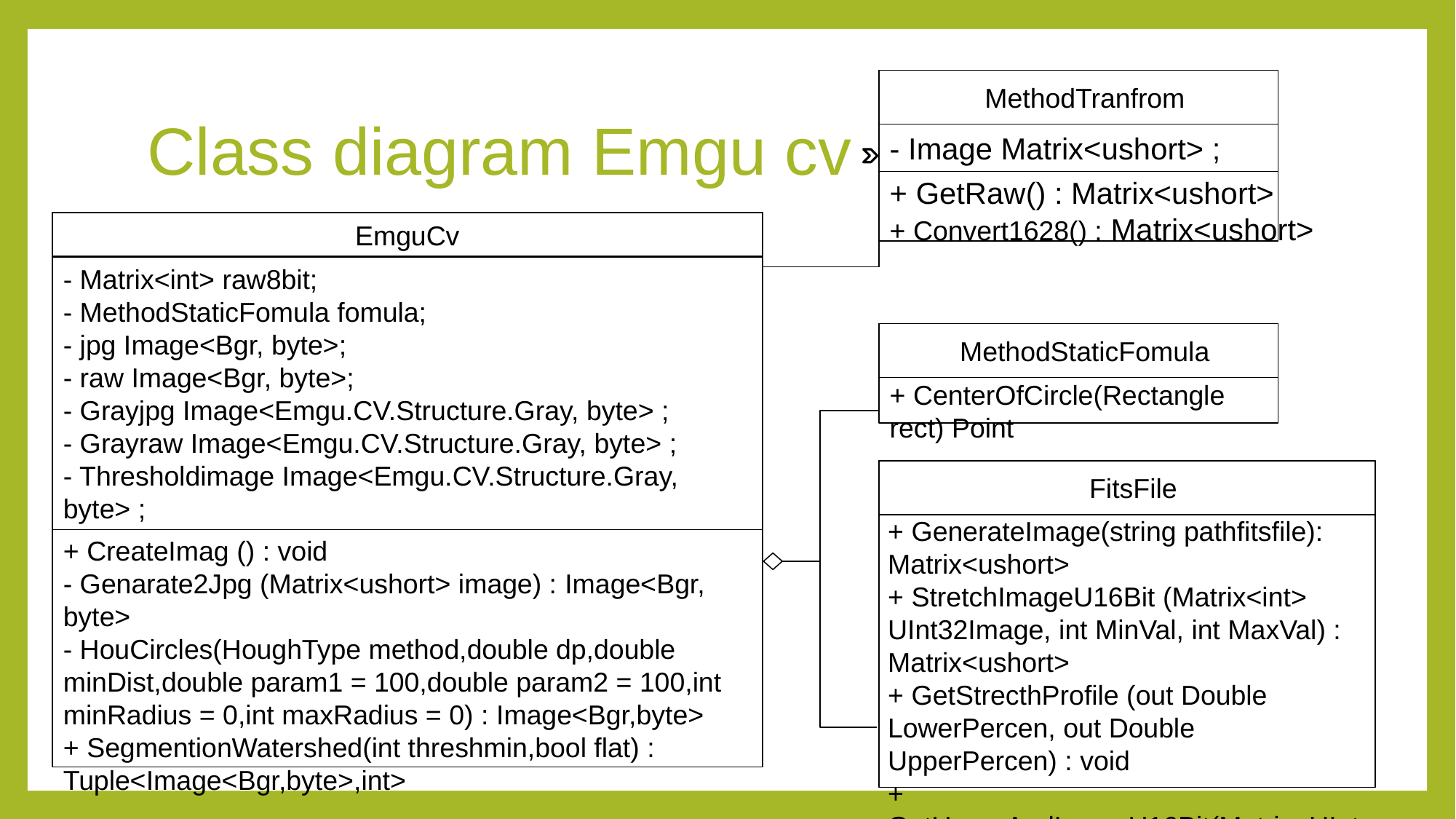

# Class diagram Emgu cv
MethodTranfrom
- Image Matrix<ushort> ;

+ GetRaw() : Matrix<ushort>
+ Convert1628() : Matrix<ushort>

EmguCv
- Matrix<int> raw8bit;
- MethodStaticFomula fomula;
- jpg Image<Bgr, byte>;
- raw Image<Bgr, byte>;
- Grayjpg Image<Emgu.CV.Structure.Gray, byte> ;
- Grayraw Image<Emgu.CV.Structure.Gray, byte> ;
- Thresholdimage Image<Emgu.CV.Structure.Gray, byte> ;

MethodStaticFomula
+ CenterOfCircle(Rectangle rect) Point

FitsFile
+ GenerateImage(string pathfitsfile): Matrix<ushort>
+ StretchImageU16Bit (Matrix<int> UInt32Image, int MinVal, int MaxVal) : Matrix<ushort>
+ GetStrecthProfile (out Double LowerPercen, out Double UpperPercen) : void
+ GetUpperAndLowerU16Bit(Matrix<UInt16> CVMat, out UInt16 LowerValue, out UInt16 UpperValue, Double LowerPercen, Double UpperPercen)
+ CreateImag () : void
- Genarate2Jpg (Matrix<ushort> image) : Image<Bgr, byte>
- HouCircles(HoughType method,double dp,double minDist,double param1 = 100,double param2 = 100,int minRadius = 0,int maxRadius = 0) : Image<Bgr,byte>
+ SegmentionWatershed(int threshmin,bool flat) : Tuple<Image<Bgr,byte>,int>